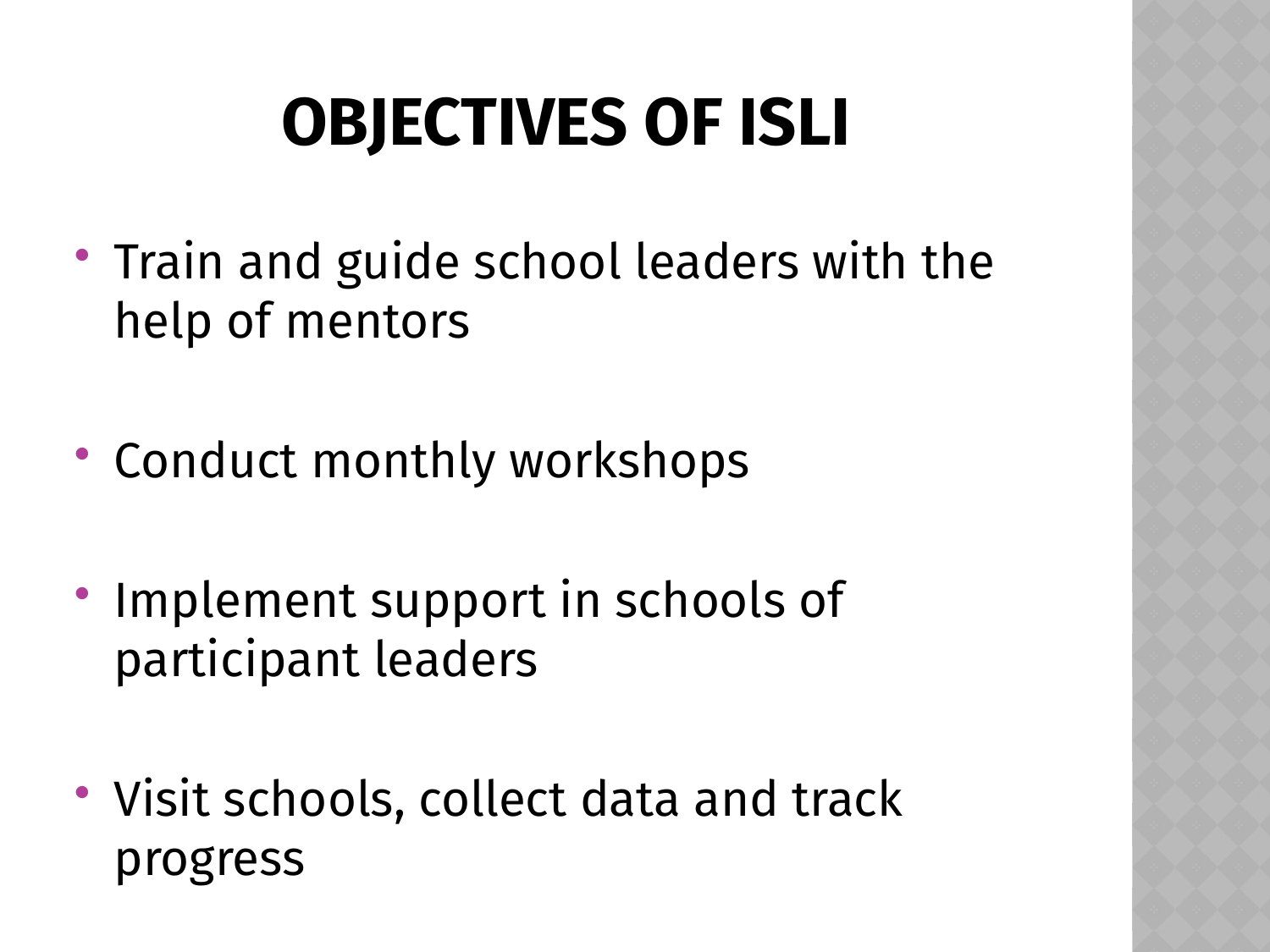

# OBJECTIVES OF ISLI
Train and guide school leaders with the help of mentors

Conduct monthly workshops

Implement support in schools of participant leaders

Visit schools, collect data and track progress